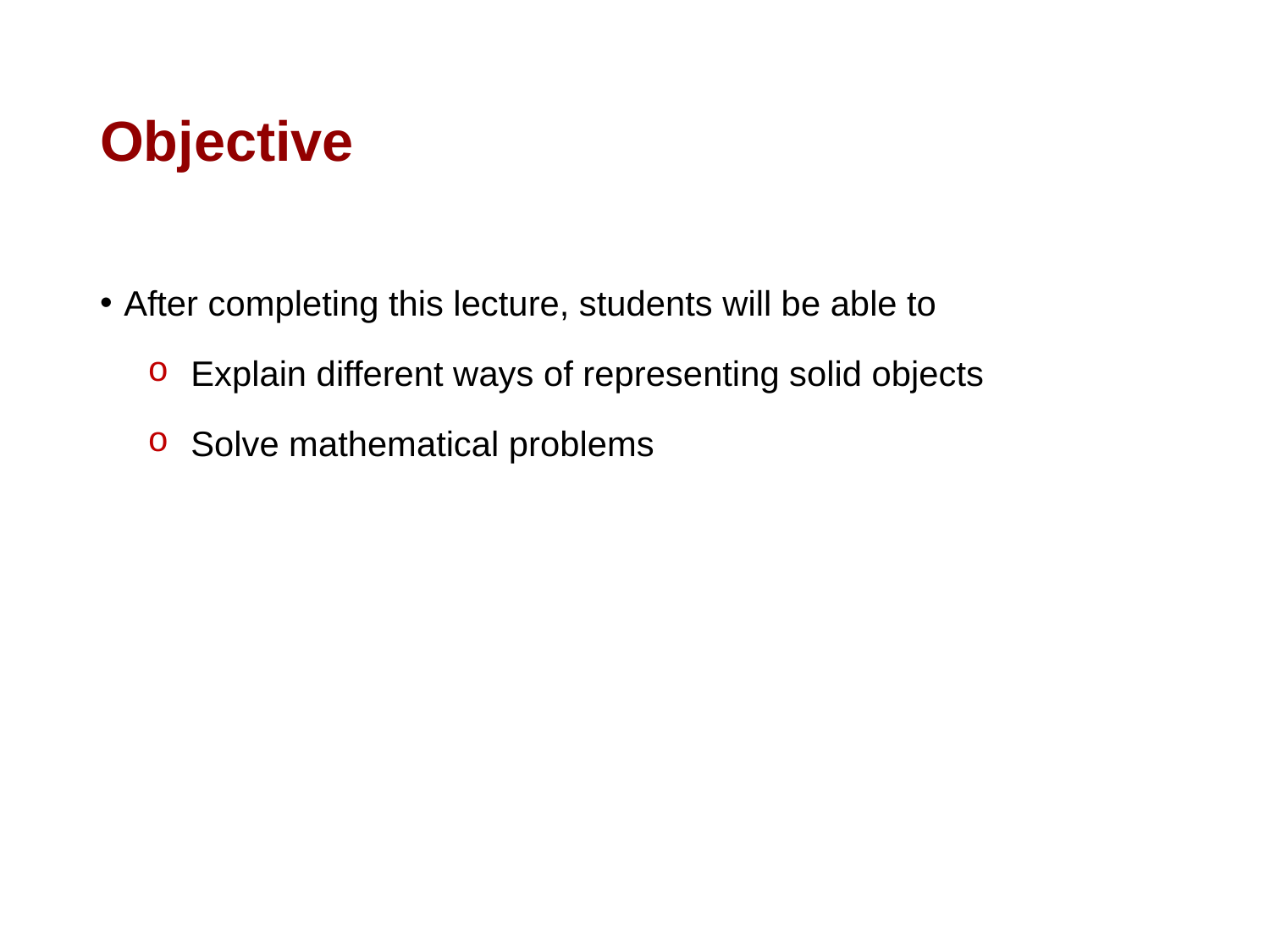

# Objective
After completing this lecture, students will be able to
  Explain different ways of representing solid objects
  Solve mathematical problems